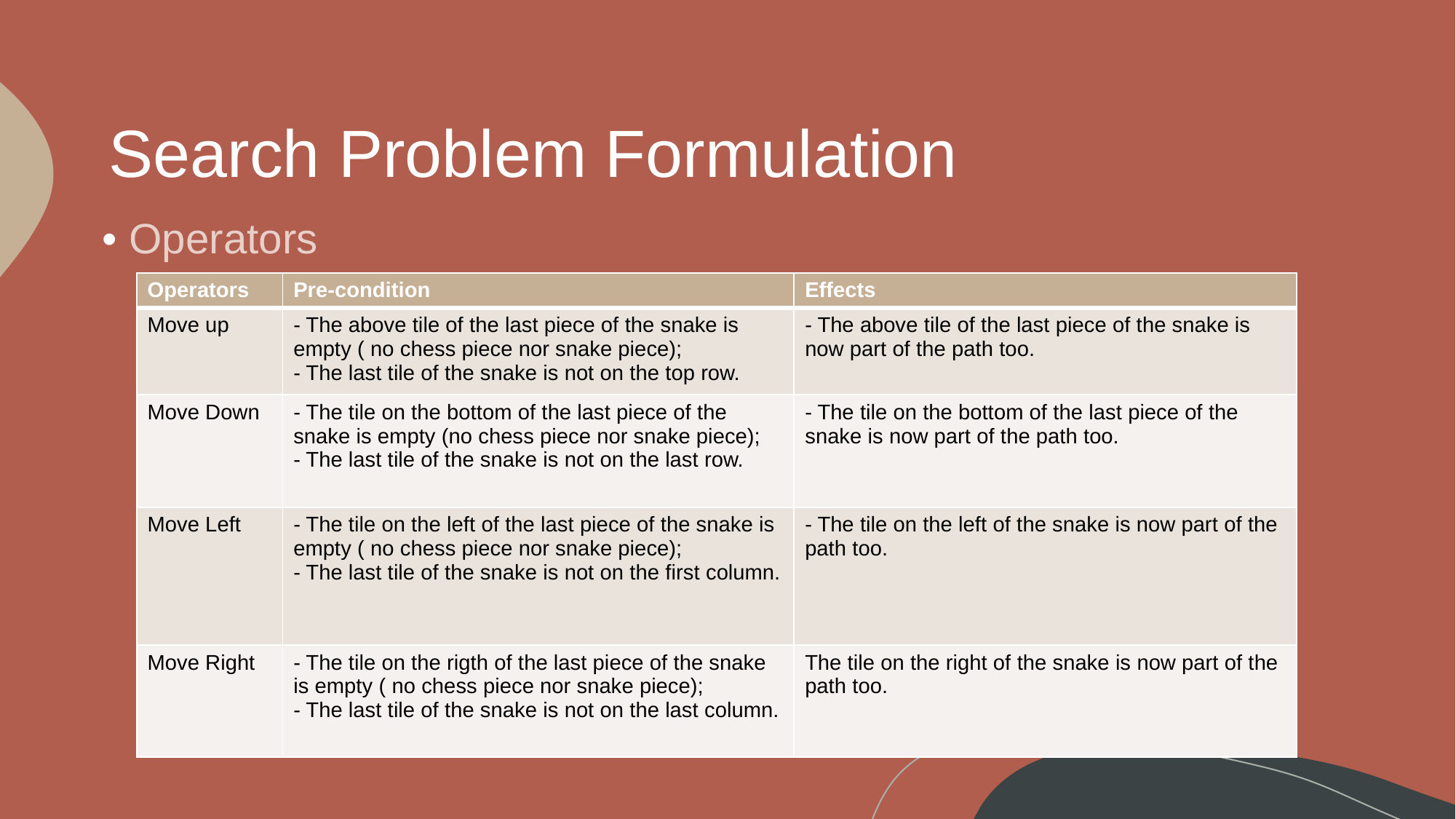

# Search Problem Formulation
Operators
| Operators | Pre-condition | Effects |
| --- | --- | --- |
| Move up | - The above tile of the last piece of the snake is empty ( no chess piece nor snake piece); - The last tile of the snake is not on the top row. | - The above tile of the last piece of the snake is now part of the path too. |
| Move Down | - The tile on the bottom of the last piece of the snake is empty (no chess piece nor snake piece); - The last tile of the snake is not on the last row. | - The tile on the bottom of the last piece of the snake is now part of the path too. |
| Move Left | - The tile on the left of the last piece of the snake is empty ( no chess piece nor snake piece); - The last tile of the snake is not on the first column. | - The tile on the left of the snake is now part of the path too. |
| Move Right | - The tile on the rigth of the last piece of the snake is empty ( no chess piece nor snake piece); - The last tile of the snake is not on the last column. | The tile on the right of the snake is now part of the path too. |